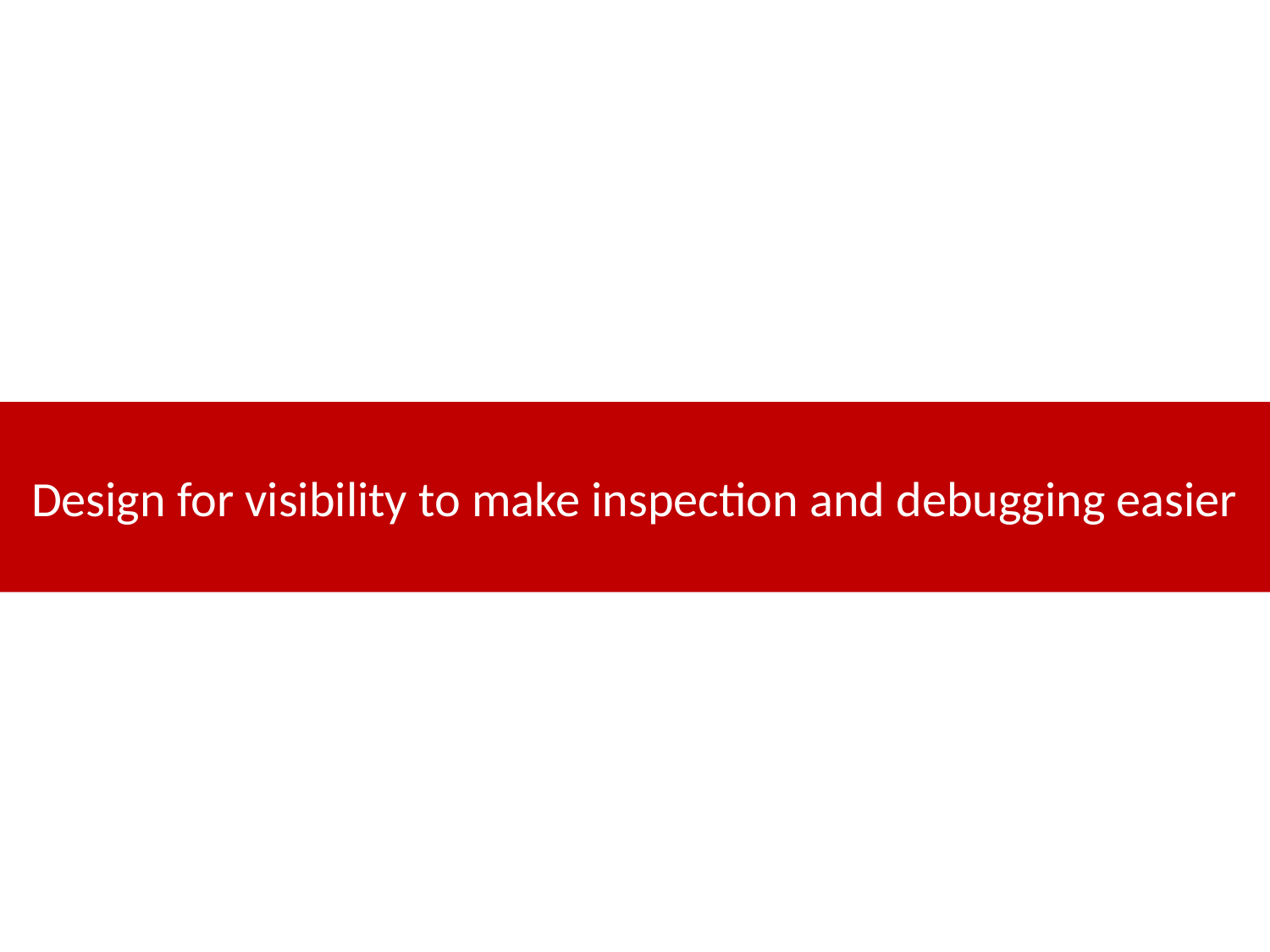

Design for visibility to make inspection and debugging easier